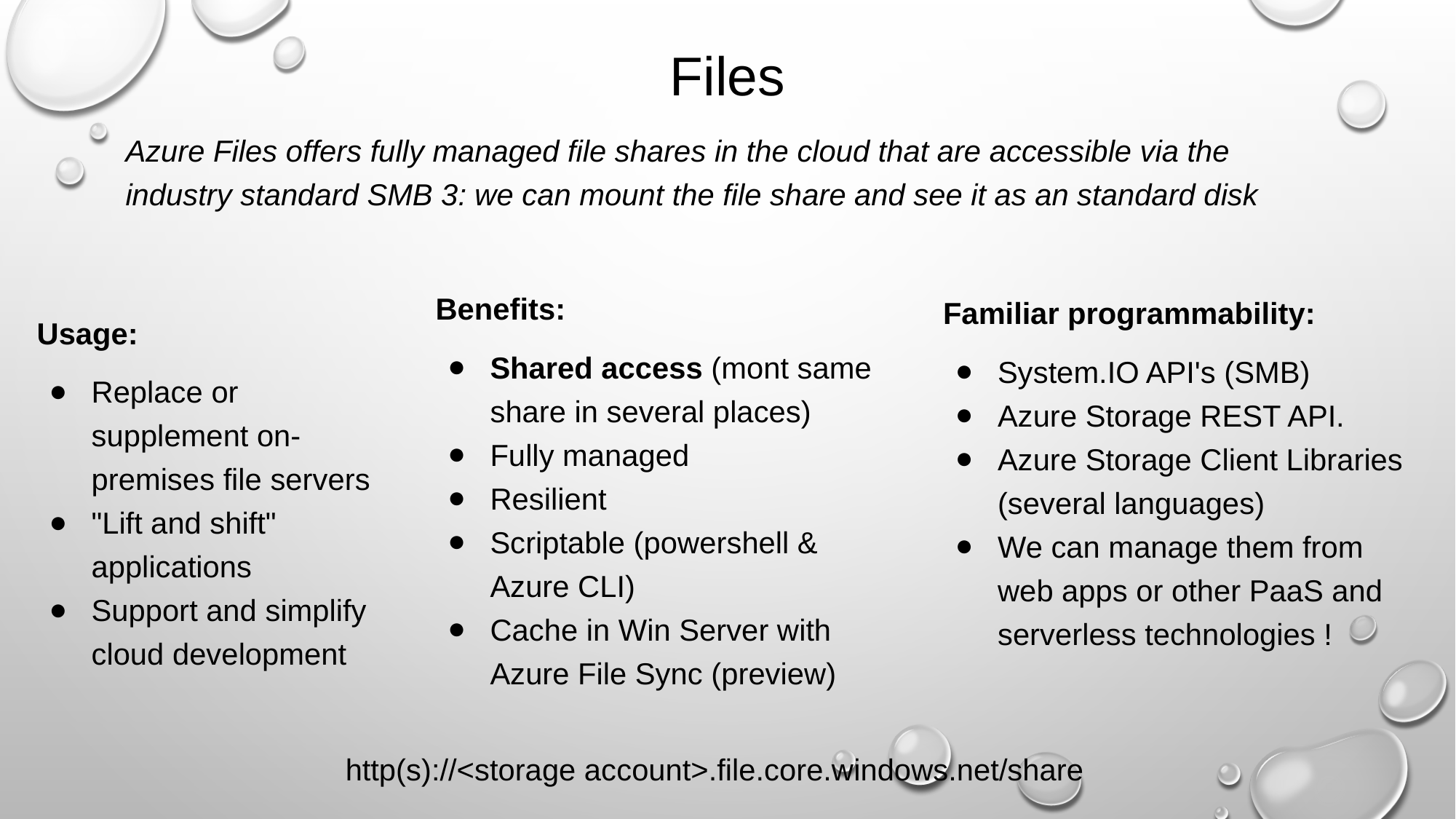

# Files
Azure Files offers fully managed file shares in the cloud that are accessible via the industry standard SMB 3: we can mount the file share and see it as an standard disk

Benefits:
Shared access (mont same share in several places)
Fully managed
Resilient
Scriptable (powershell & Azure CLI)
Cache in Win Server with Azure File Sync (preview)
Familiar programmability:
System.IO API's (SMB)
Azure Storage REST API.
Azure Storage Client Libraries (several languages)
We can manage them from web apps or other PaaS and serverless technologies !
Usage:
Replace or supplement on-premises file servers
"Lift and shift" applications
Support and simplify cloud development
http(s)://<storage account>.file.core.windows.net/share